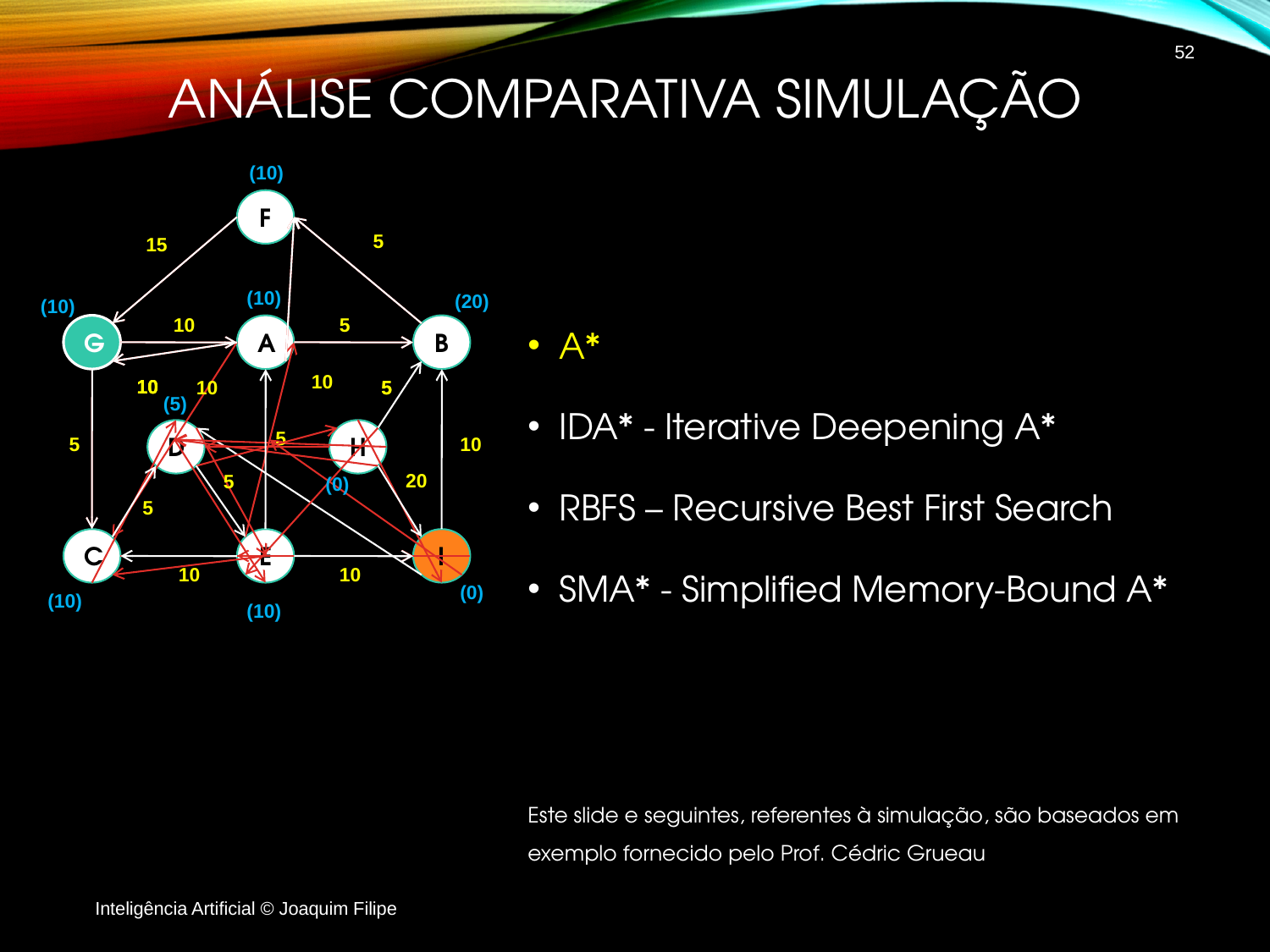

52
# Análise comparativa Simulação
A*
IDA* - Iterative Deepening A*
RBFS – Recursive Best First Search
SMA* - Simplified Memory-Bound A*

Este slide e seguintes, referentes à simulação, são baseados em exemplo fornecido pelo Prof. Cédric Grueau
Inteligência Artificial © Joaquim Filipe